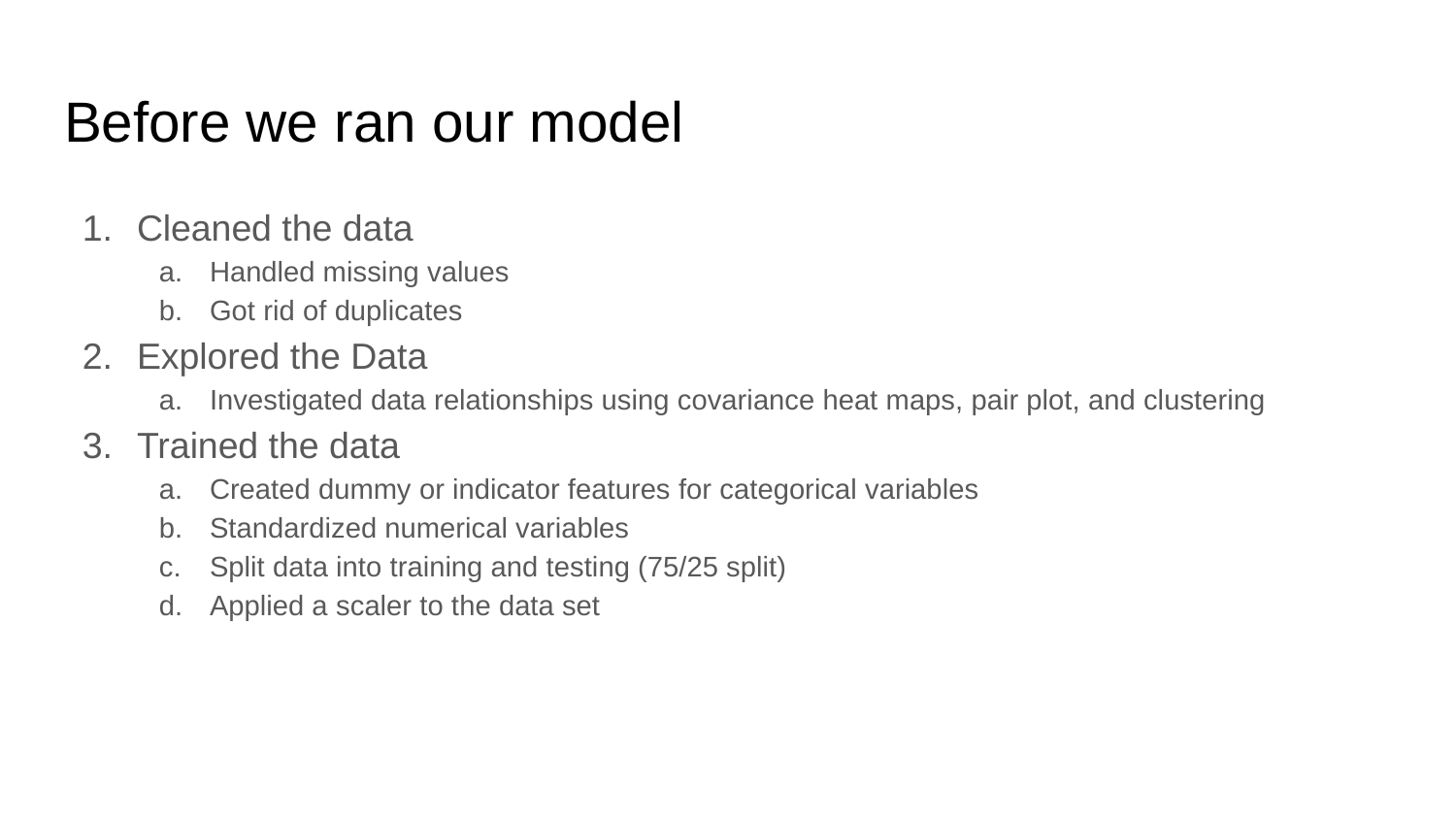

# Before we ran our model
Cleaned the data
Handled missing values
Got rid of duplicates
Explored the Data
Investigated data relationships using covariance heat maps, pair plot, and clustering
Trained the data
Created dummy or indicator features for categorical variables
Standardized numerical variables
Split data into training and testing (75/25 split)
Applied a scaler to the data set